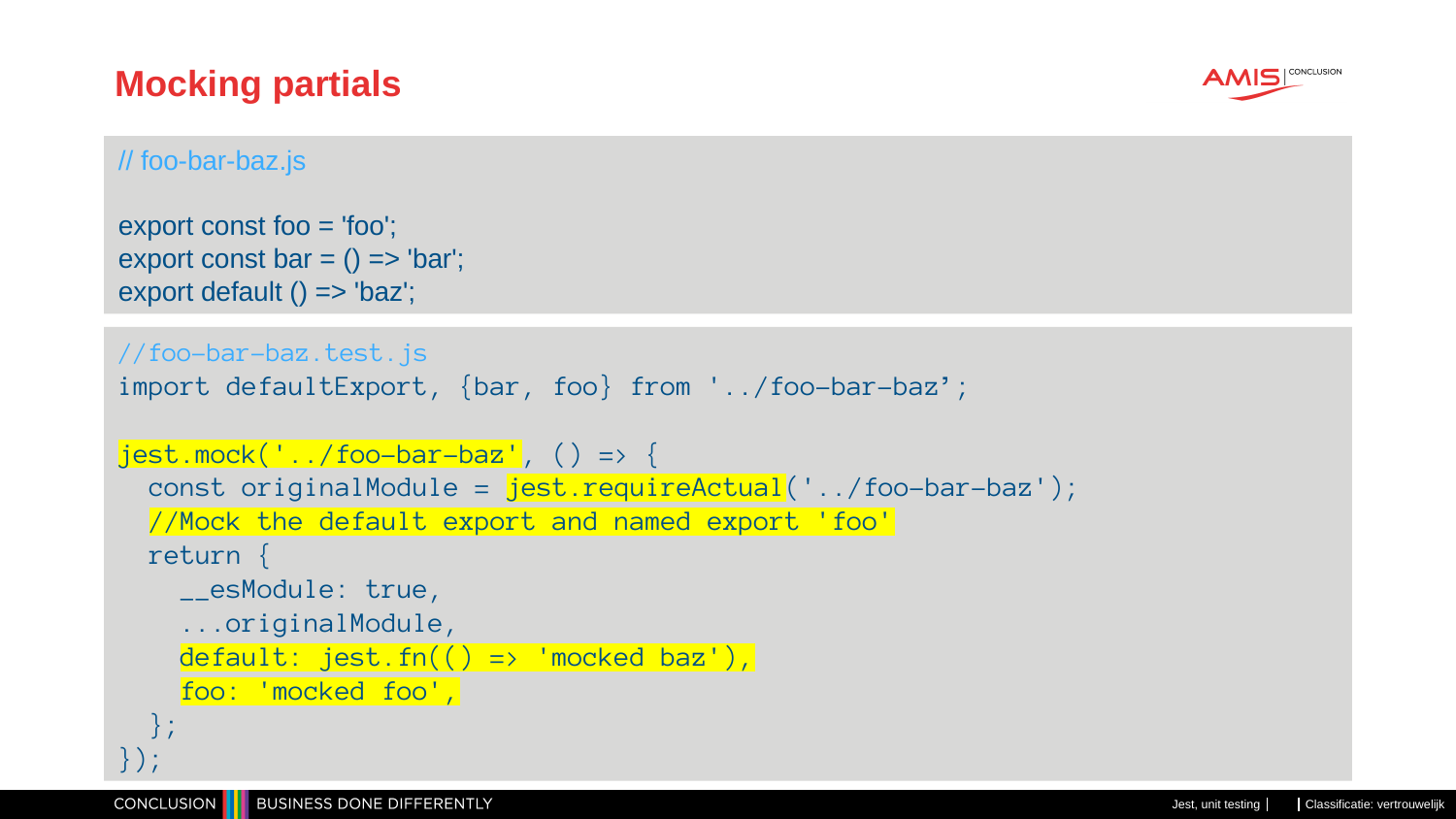

# Mocking partials
// foo-bar-baz.js

export const foo = 'foo';
export const bar = () => 'bar';
export default () => 'baz';
//foo-bar-baz.test.js
import defaultExport, {bar, foo} from '../foo-bar-baz’;

jest.mock('../foo-bar-baz', () => {
  const originalModule = jest.requireActual('../foo-bar-baz');
  //Mock the default export and named export 'foo'
  return {
    __esModule: true,
    ...originalModule,
    default: jest.fn(() => 'mocked baz'),
    foo: 'mocked foo',
  };
});
Jest, unit testing